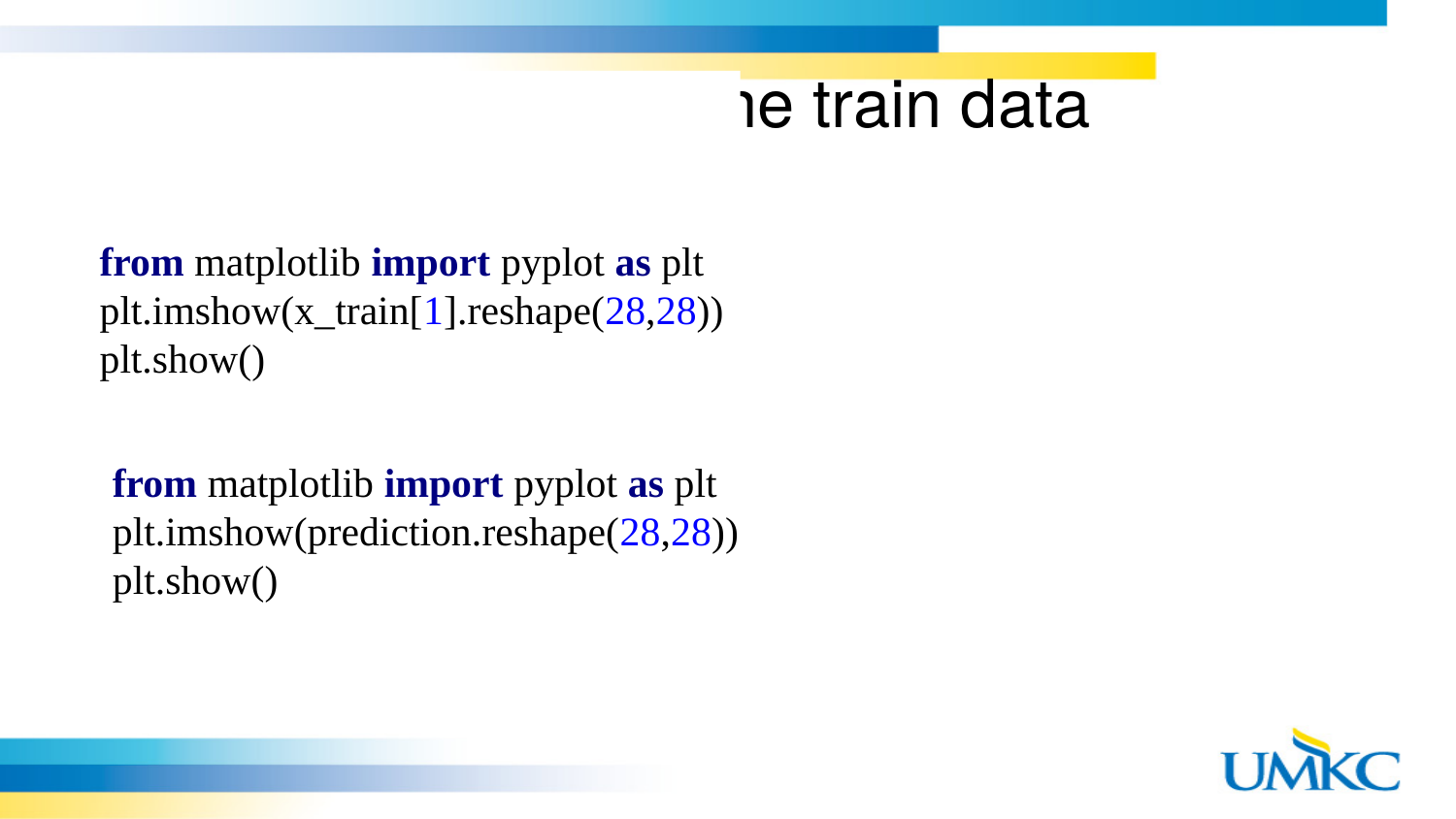

# Visualizing the train data
from matplotlib import pyplot as plt
plt.imshow(x_train[1].reshape(28,28))
plt.show()
from matplotlib import pyplot as plt
plt.imshow(prediction.reshape(28,28))
plt.show()